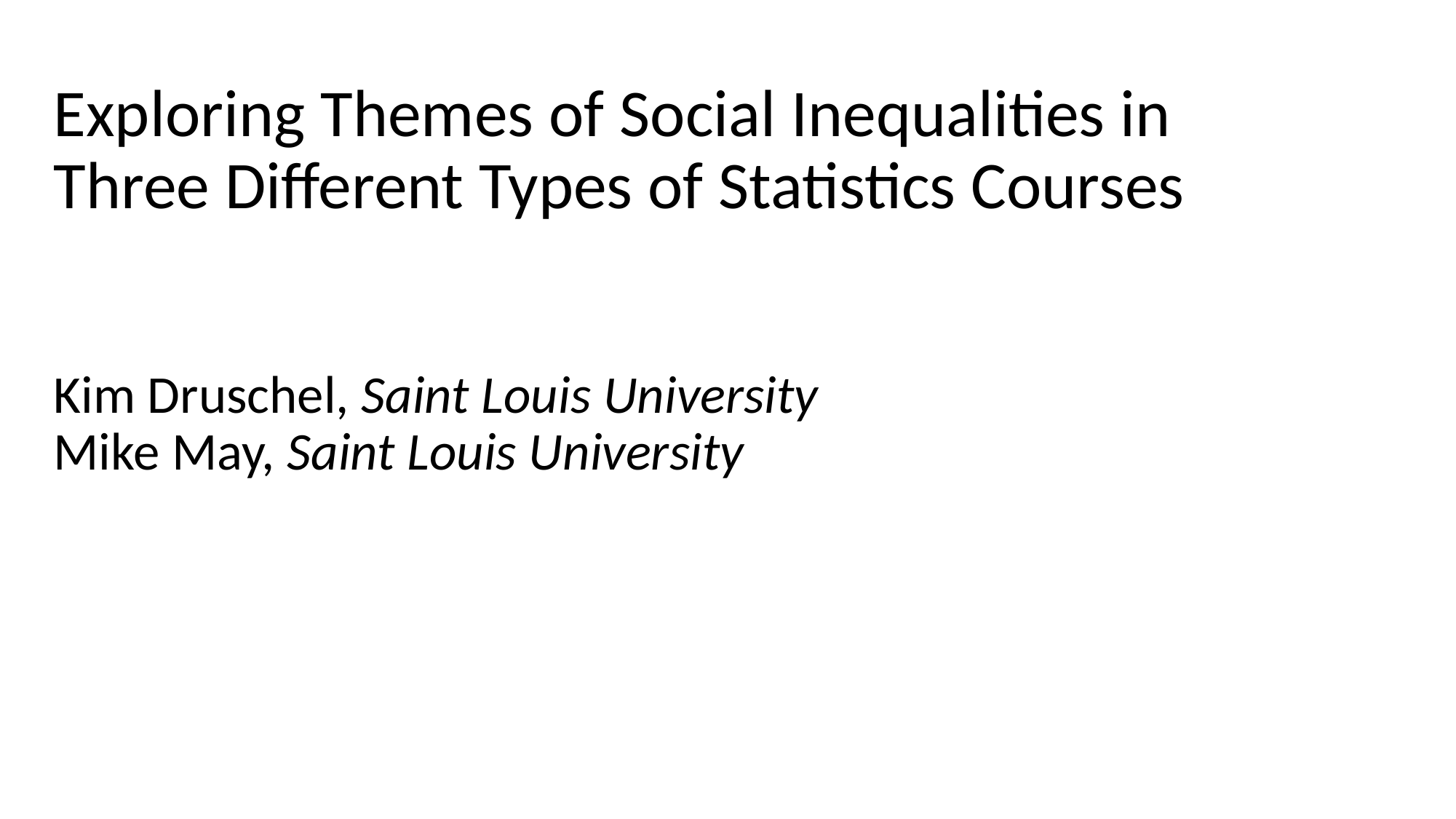

# Exploring Themes of Social Inequalities in Three Different Types of Statistics Courses Kim Druschel, Saint Louis University Mike May, Saint Louis University